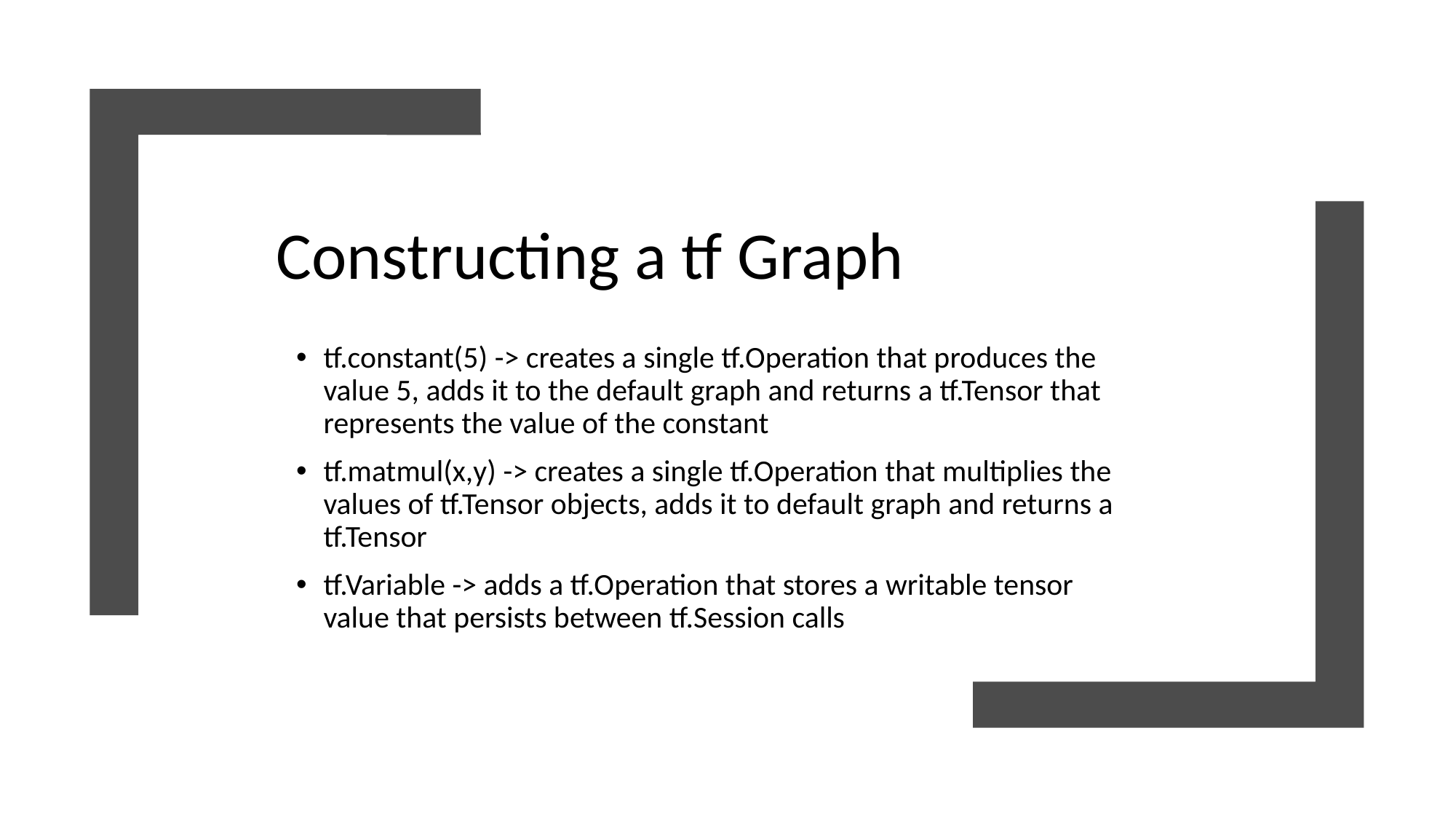

# Constructing a tf Graph

tf.constant(5) -> creates a single tf.Operation that produces the value 5, adds it to the default graph and returns a tf.Tensor that represents the value of the constant
tf.matmul(x,y) -> creates a single tf.Operation that multiplies the values of tf.Tensor objects, adds it to default graph and returns a tf.Tensor
tf.Variable -> adds a tf.Operation that stores a writable tensor value that persists between tf.Session calls